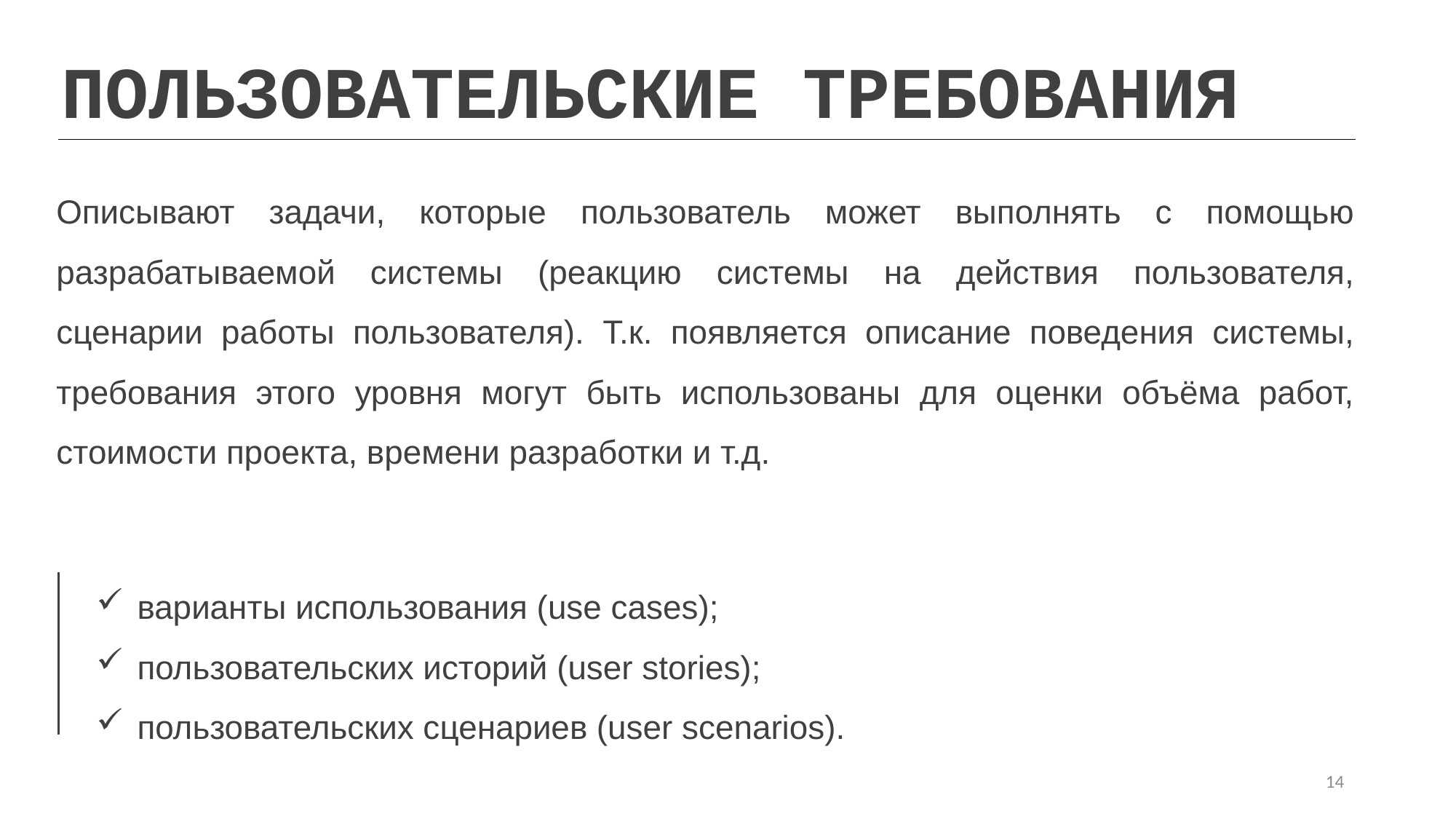

ПОЛЬЗОВАТЕЛЬСКИЕ ТРЕБОВАНИЯ
Описывают задачи, которые пользователь может выполнять с помощью разрабатываемой системы (реакцию системы на действия пользователя, сценарии работы пользователя). Т.к. появляется описание поведения системы, требования этого уровня могут быть использованы для оценки объёма работ, стоимости проекта, времени разработки и т.д.
варианты использования (use cases);
пользовательских историй (user stories);
пользовательских сценариев (user scenarios).
14